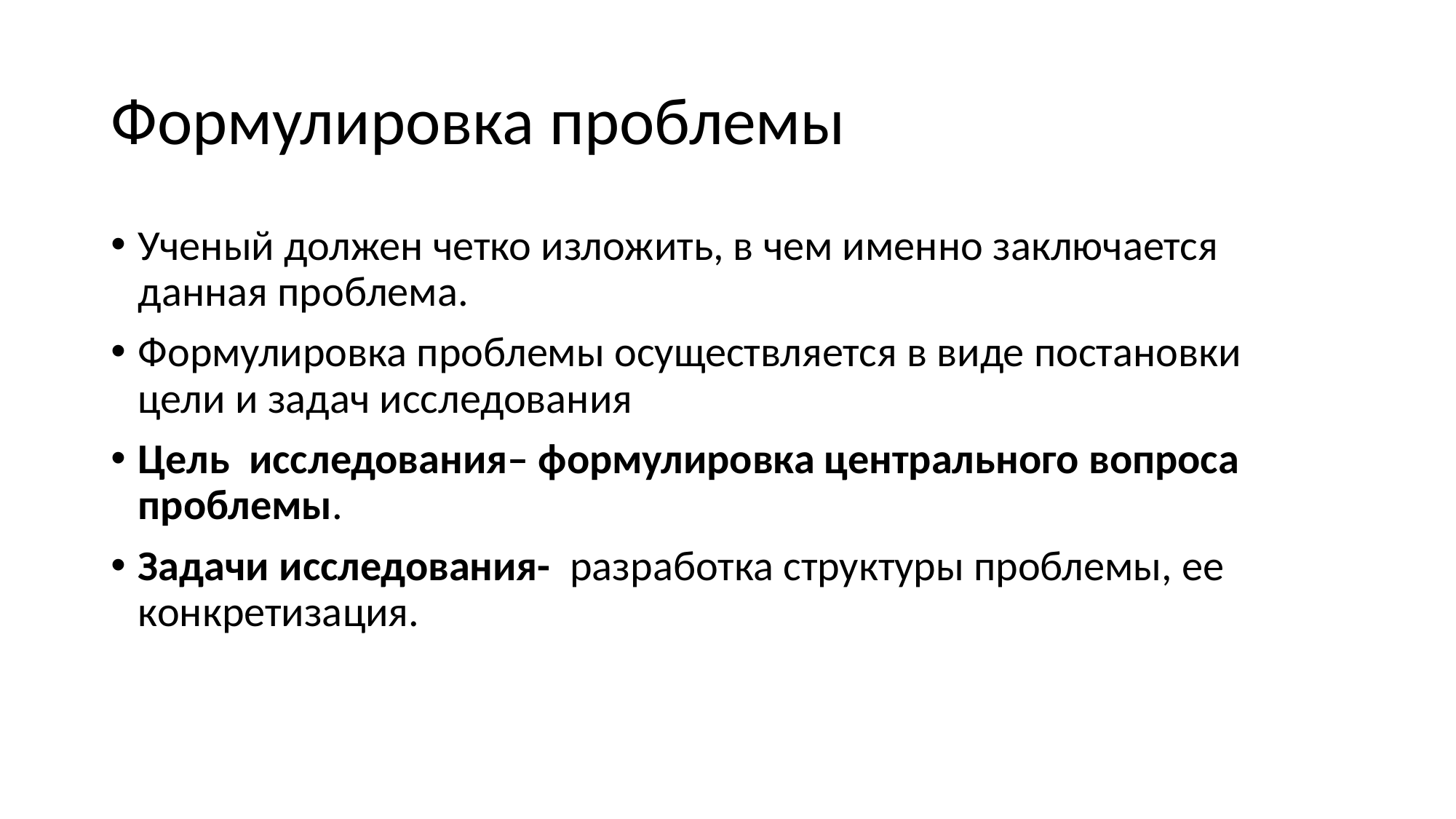

# Формулировка проблемы
Ученый должен четко изложить, в чем именно заключается данная проблема.
Формулировка проблемы осуществляется в виде постановки  цели и задач исследования
Цель  исследования– формулировка центрального вопроса проблемы.
Задачи исследования-  разработка структуры проблемы, ее конкретизация.